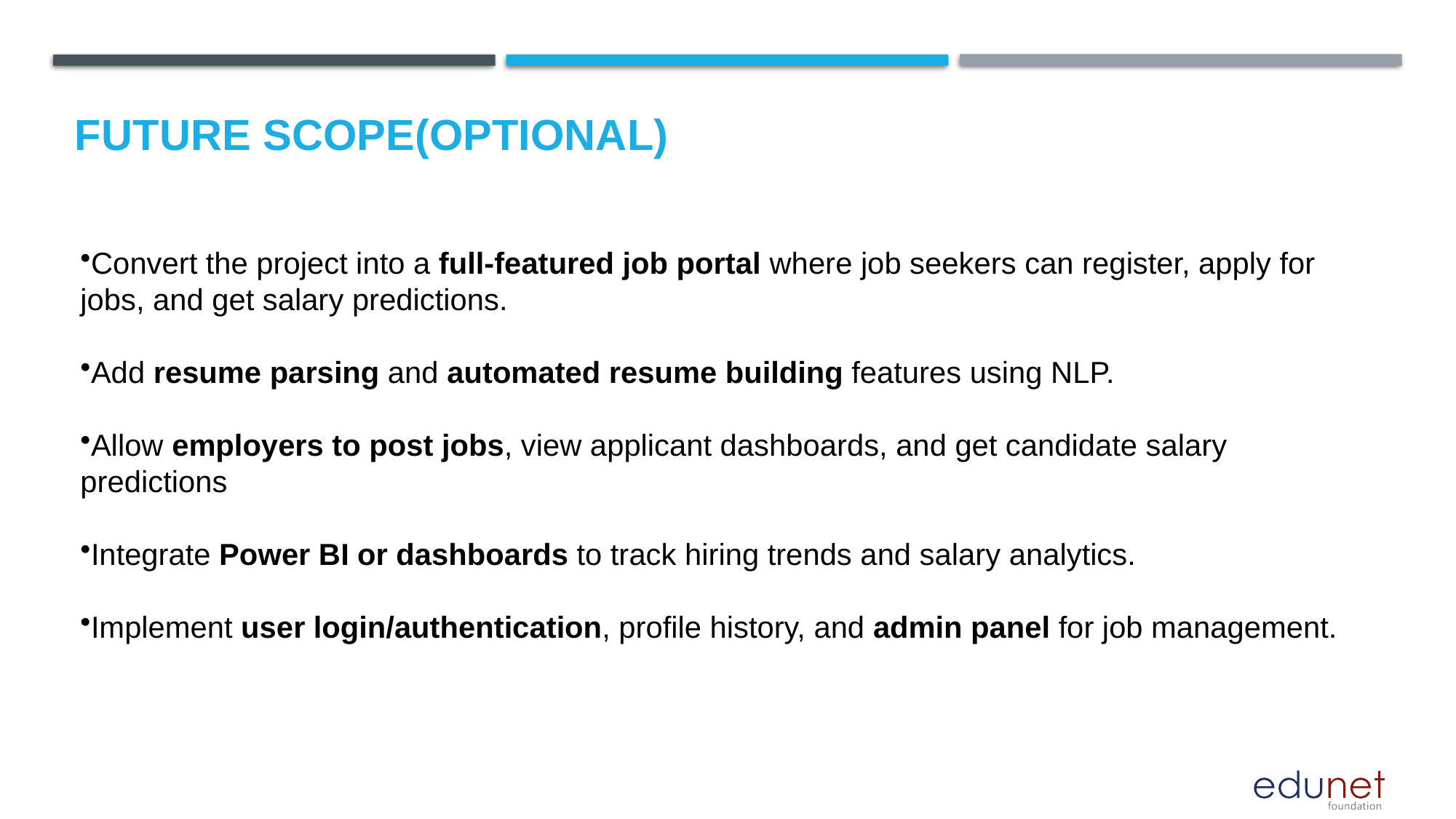

Future scope(Optional)
Convert the project into a full-featured job portal where job seekers can register, apply for jobs, and get salary predictions.

Add resume parsing and automated resume building features using NLP.

Allow employers to post jobs, view applicant dashboards, and get candidate salary predictions

Integrate Power BI or dashboards to track hiring trends and salary analytics.

Implement user login/authentication, profile history, and admin panel for job management.